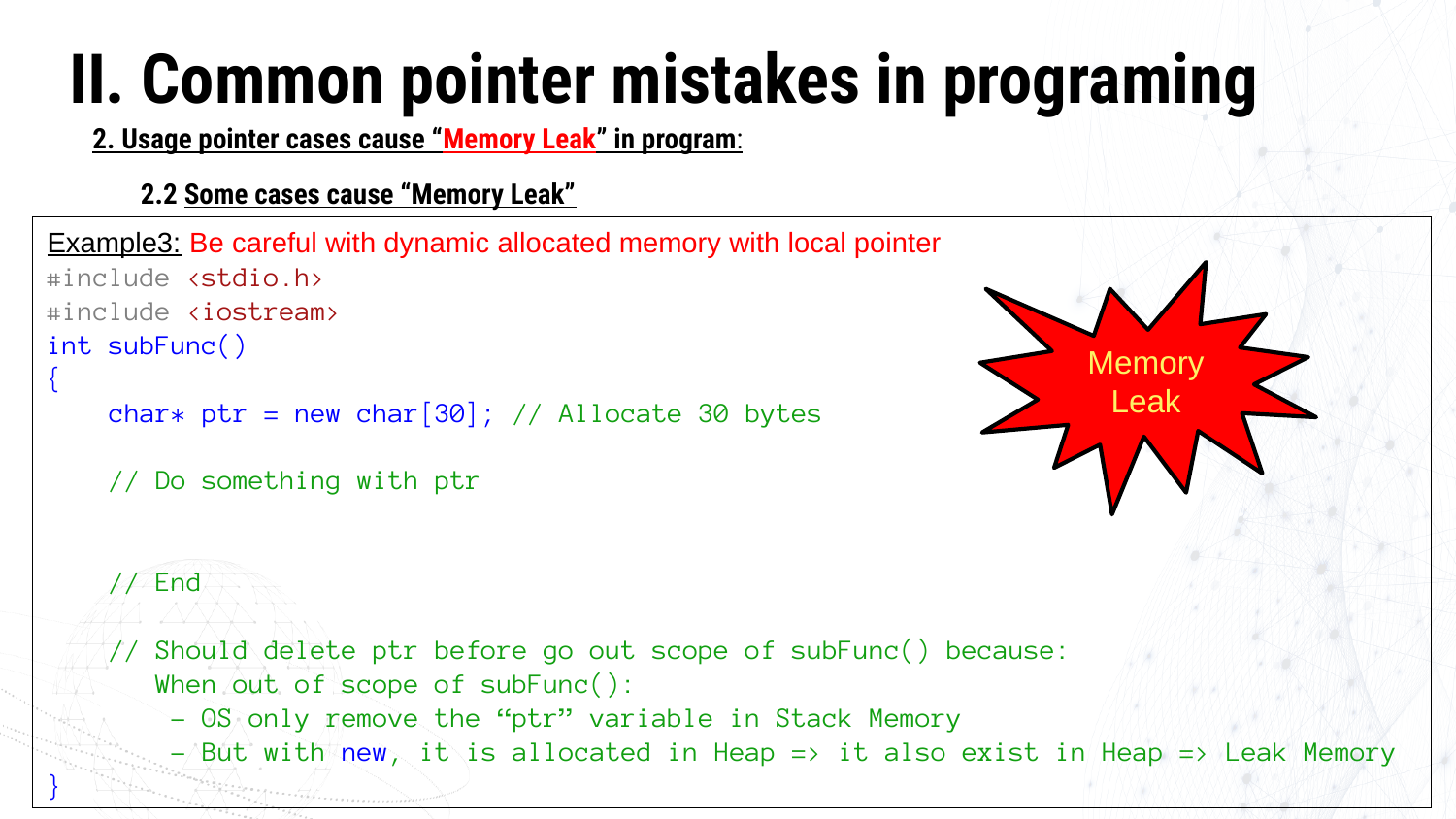

# II. Common pointer mistakes in programing
2. Usage pointer cases cause “Memory Leak” in program:
2.2 Some cases cause “Memory Leak”

Example3: Be careful with dynamic allocated memory with local pointer
#include <stdio.h>
#include <iostream>
int subFunc()
{
    char* ptr = new char[30]; // Allocate 30 bytes

    // Do something with ptr

    // End

    // Should delete ptr before go out scope of subFunc() because:
       When out of scope of subFunc():
        - OS only remove the “ptr” variable in Stack Memory
        - But with new, it is allocated in Heap => it also exist in Heap => Leak Memory
}
Memory Leak